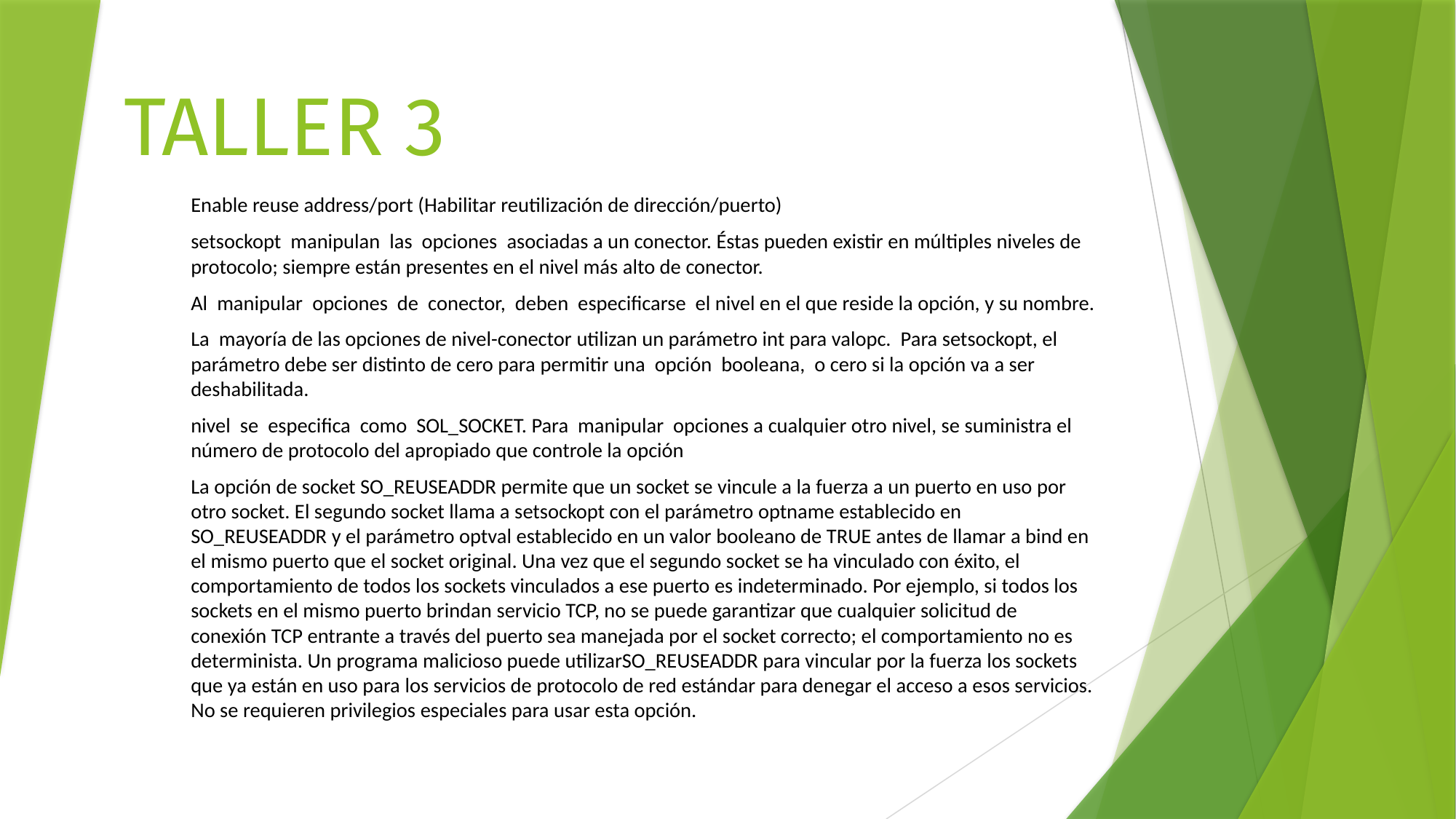

# TALLER 3
Enable reuse address/port (Habilitar reutilización de dirección/puerto)
setsockopt  manipulan  las  opciones  asociadas a un conector. Éstas pueden existir en múltiples niveles de protocolo; siempre están presentes en el nivel más alto de conector.
Al  manipular  opciones  de  conector,  deben  especificarse  el nivel en el que reside la opción, y su nombre.
La  mayoría de las opciones de nivel-conector utilizan un parámetro int para valopc.  Para setsockopt, el parámetro debe ser distinto de cero para permitir una  opción  booleana,  o cero si la opción va a ser deshabilitada.
nivel  se  especifica  como  SOL_SOCKET. Para  manipular  opciones a cualquier otro nivel, se suministra el número de protocolo del apropiado que controle la opción
La opción de socket SO_REUSEADDR permite que un socket se vincule a la fuerza a un puerto en uso por otro socket. El segundo socket llama a setsockopt con el parámetro optname establecido en SO_REUSEADDR y el parámetro optval establecido en un valor booleano de TRUE antes de llamar a bind en el mismo puerto que el socket original. Una vez que el segundo socket se ha vinculado con éxito, el comportamiento de todos los sockets vinculados a ese puerto es indeterminado. Por ejemplo, si todos los sockets en el mismo puerto brindan servicio TCP, no se puede garantizar que cualquier solicitud de conexión TCP entrante a través del puerto sea manejada por el socket correcto; el comportamiento no es determinista. Un programa malicioso puede utilizarSO_REUSEADDR para vincular por la fuerza los sockets que ya están en uso para los servicios de protocolo de red estándar para denegar el acceso a esos servicios. No se requieren privilegios especiales para usar esta opción.